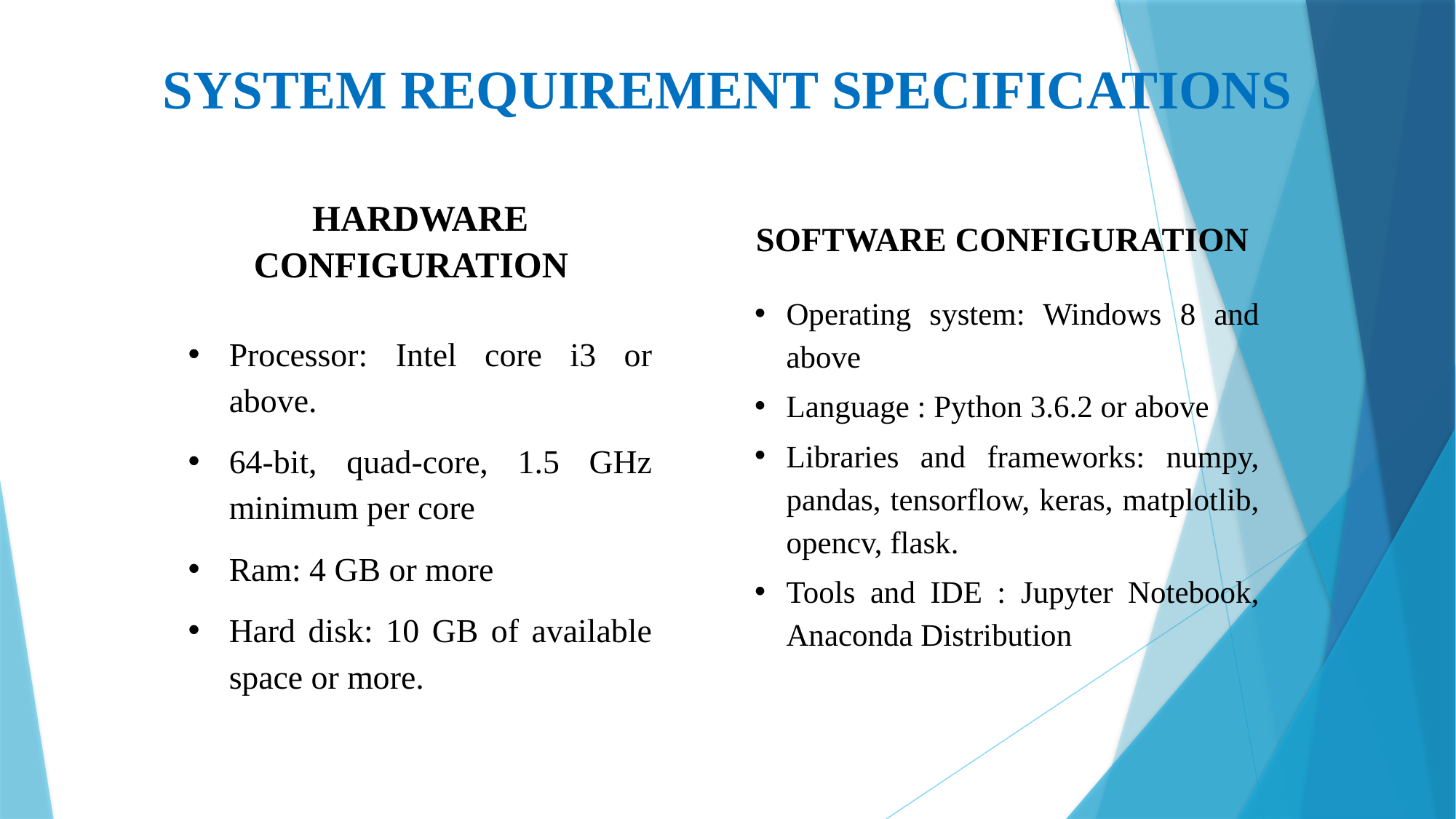

# SYSTEM REQUIREMENT SPECIFICATIONS
HARDWARE CONFIGURATION
Processor: Intel core i3 or above.
64-bit, quad-core, 1.5 GHz minimum per core
Ram: 4 GB or more
Hard disk: 10 GB of available space or more.

SOFTWARE CONFIGURATION
Operating system: Windows 8 and above
Language : Python 3.6.2 or above
Libraries and frameworks: numpy, pandas, tensorflow, keras, matplotlib, opencv, flask.
Tools and IDE : Jupyter Notebook, Anaconda Distribution